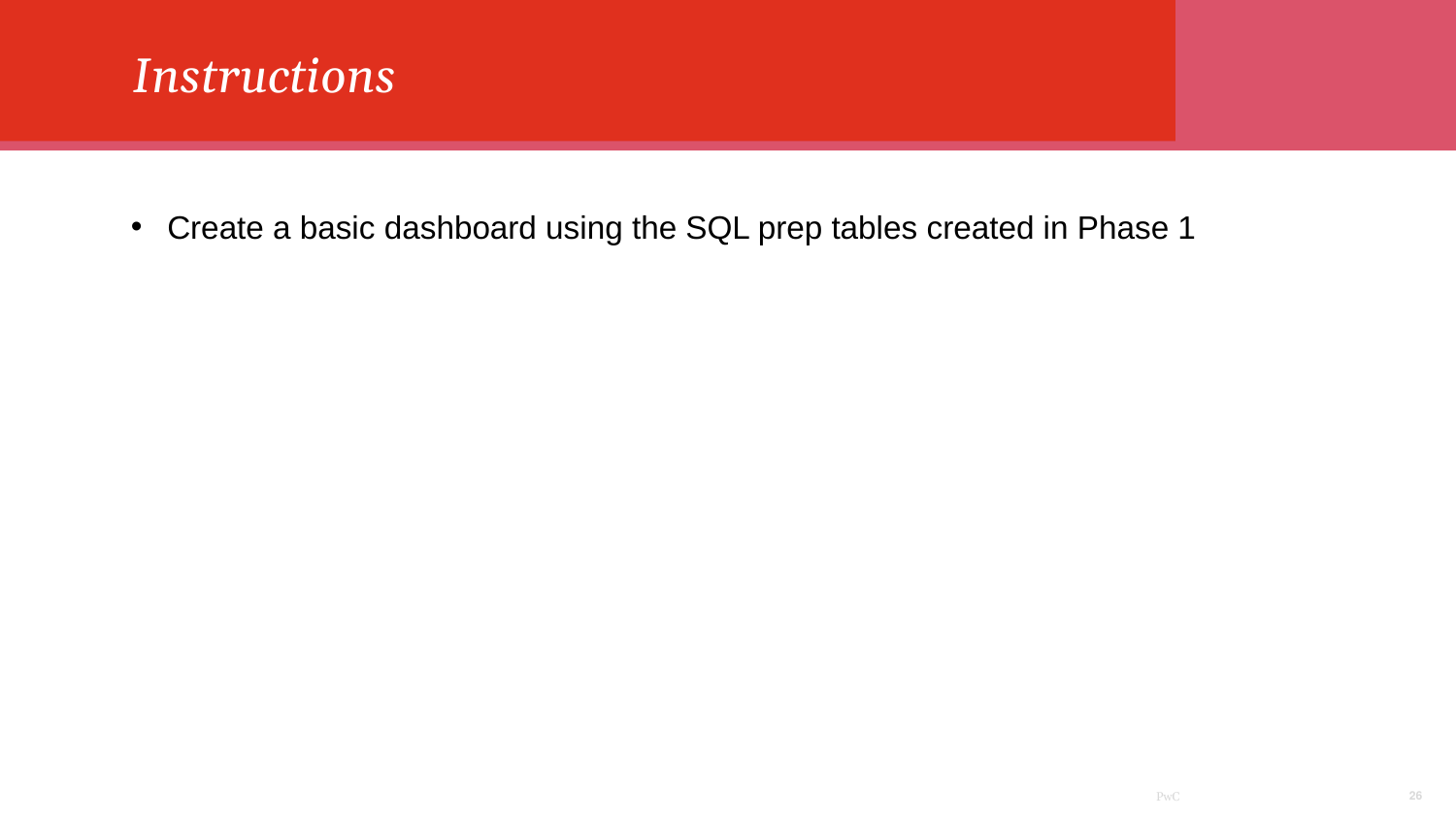

Instructions
Create a basic dashboard using the SQL prep tables created in Phase 1